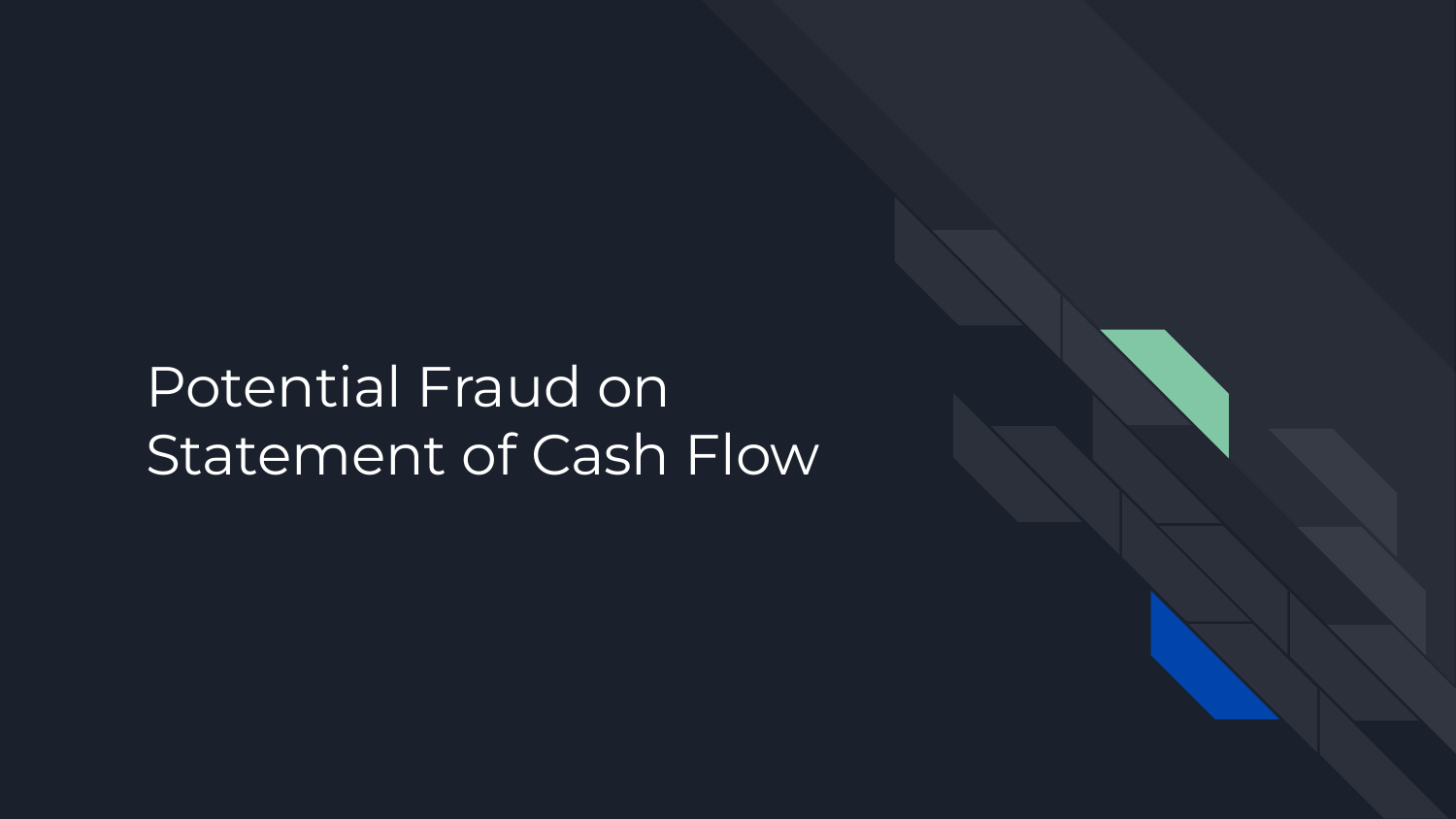

# Potential Fraud on Statement of Cash Flow